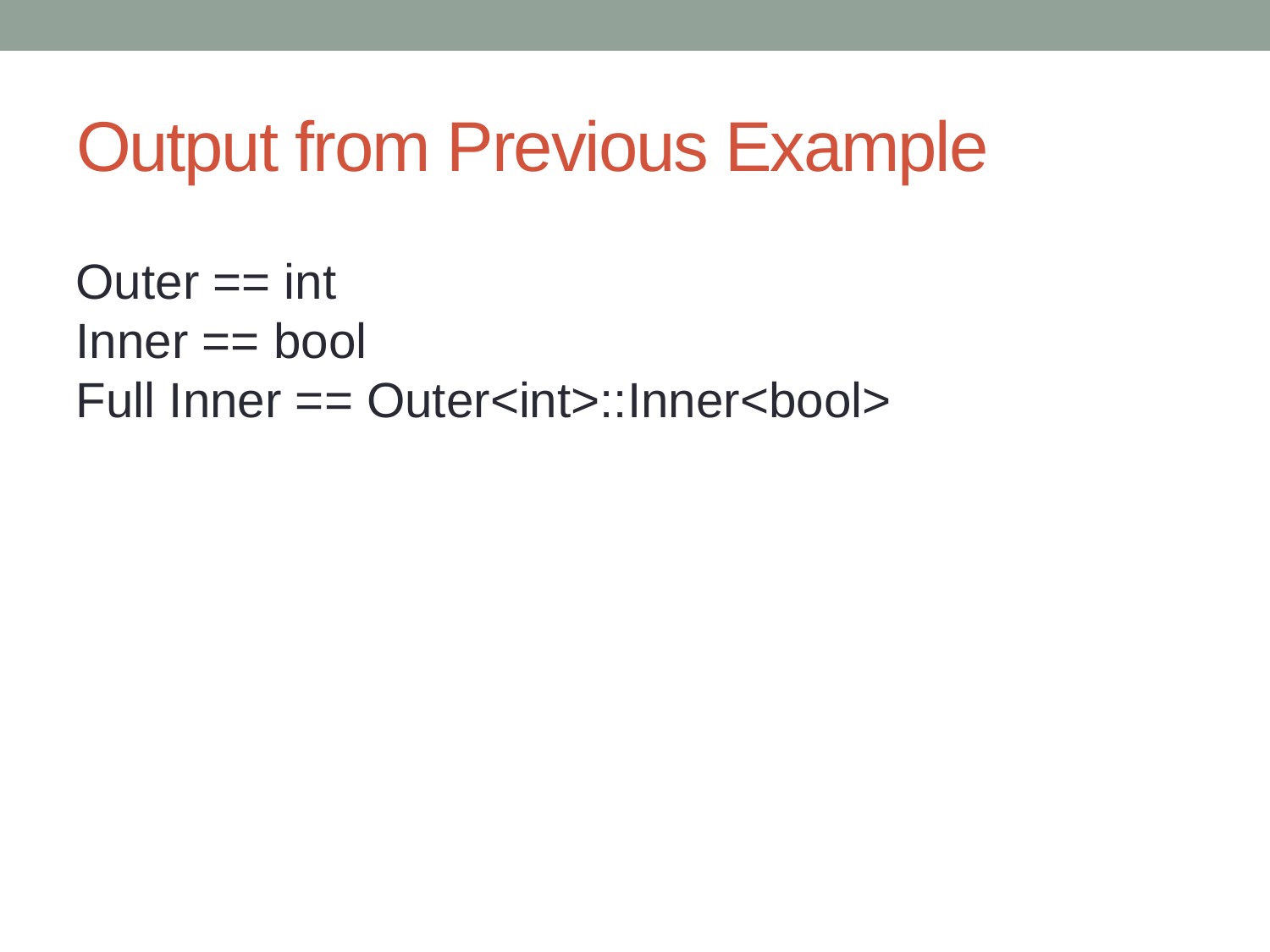

# Output from Previous Example
Outer == int
Inner == bool
Full Inner == Outer<int>::Inner<bool>